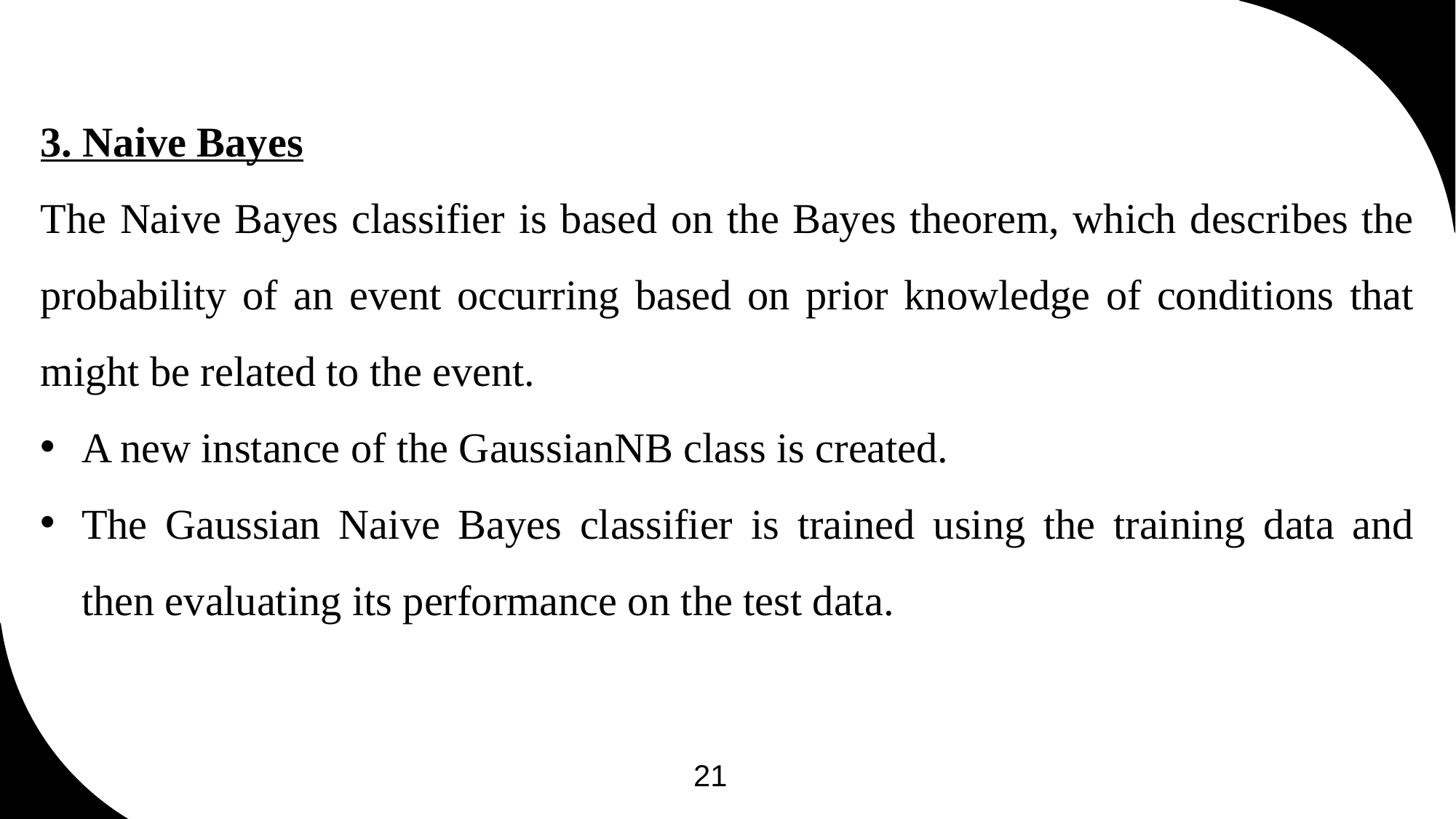

3. Naive Bayes
The Naive Bayes classifier is based on the Bayes theorem, which describes the probability of an event occurring based on prior knowledge of conditions that might be related to the event.
A new instance of the GaussianNB class is created.
The Gaussian Naive Bayes classifier is trained using the training data and then evaluating its performance on the test data.
21